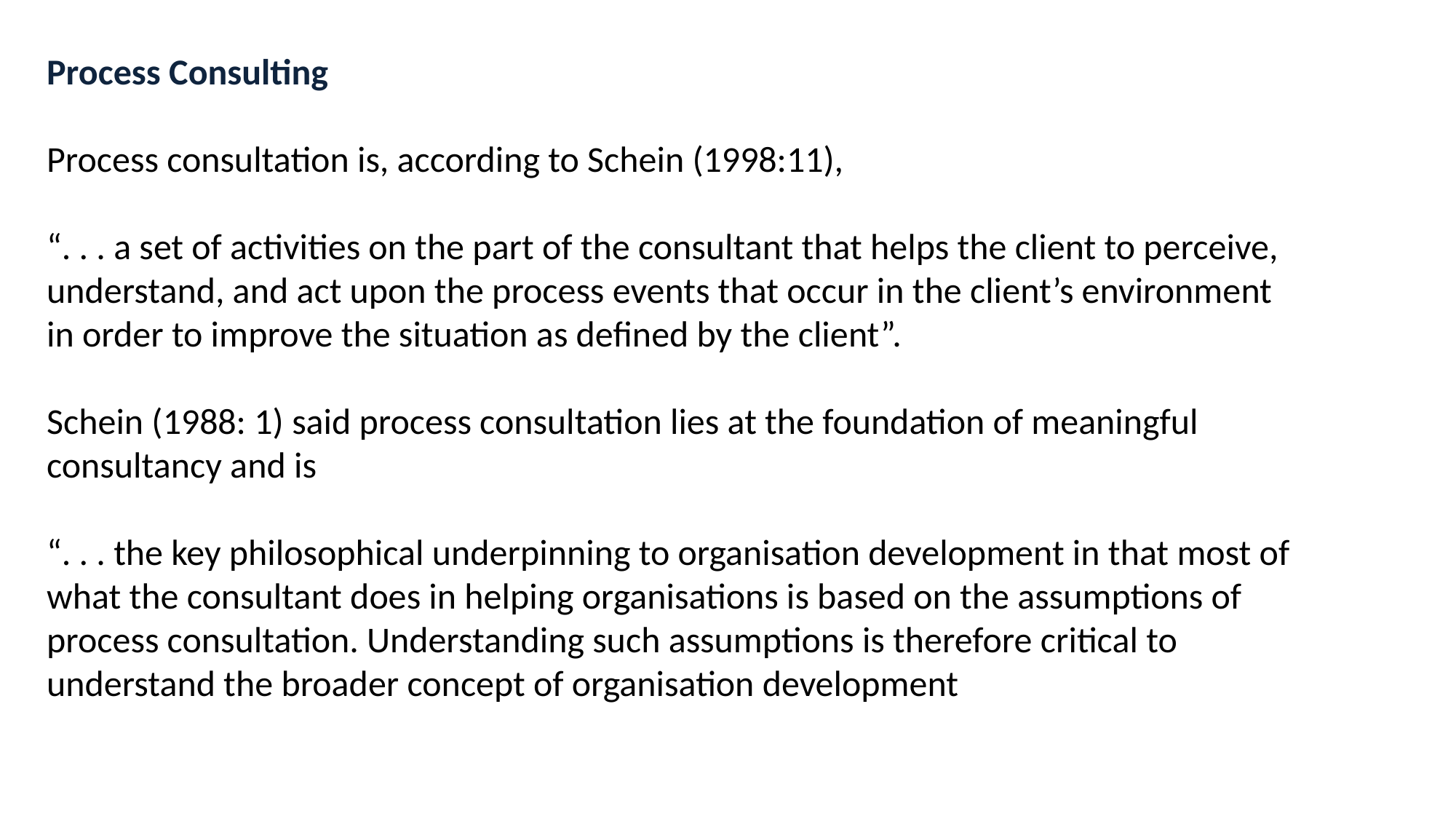

Process Consulting

Process consultation is, according to Schein (1998:11),

“. . . a set of activities on the part of the consultant that helps the client to perceive, understand, and act upon the process events that occur in the client’s environment in order to improve the situation as defined by the client”.

Schein (1988: 1) said process consultation lies at the foundation of meaningful consultancy and is

“. . . the key philosophical underpinning to organisation development in that most of what the consultant does in helping organisations is based on the assumptions of process consultation. Understanding such assumptions is therefore critical to understand the broader concept of organisation development